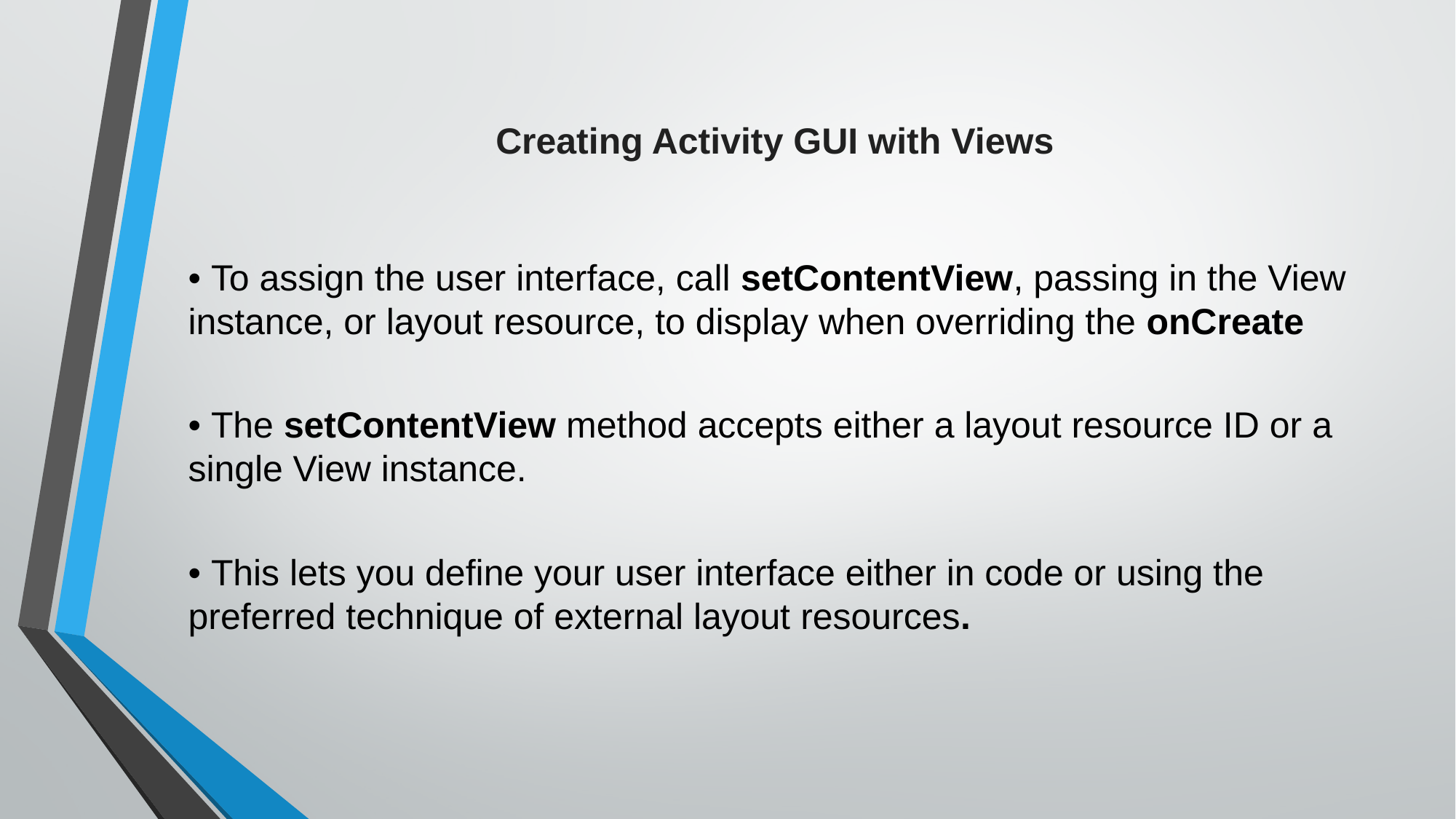

# Creating Activity GUI with Views
• To assign the user interface, call setContentView, passing in the View instance, or layout resource, to display when overriding the onCreate
• The setContentView method accepts either a layout resource ID or a single View instance.
• This lets you define your user interface either in code or using the preferred technique of external layout resources.